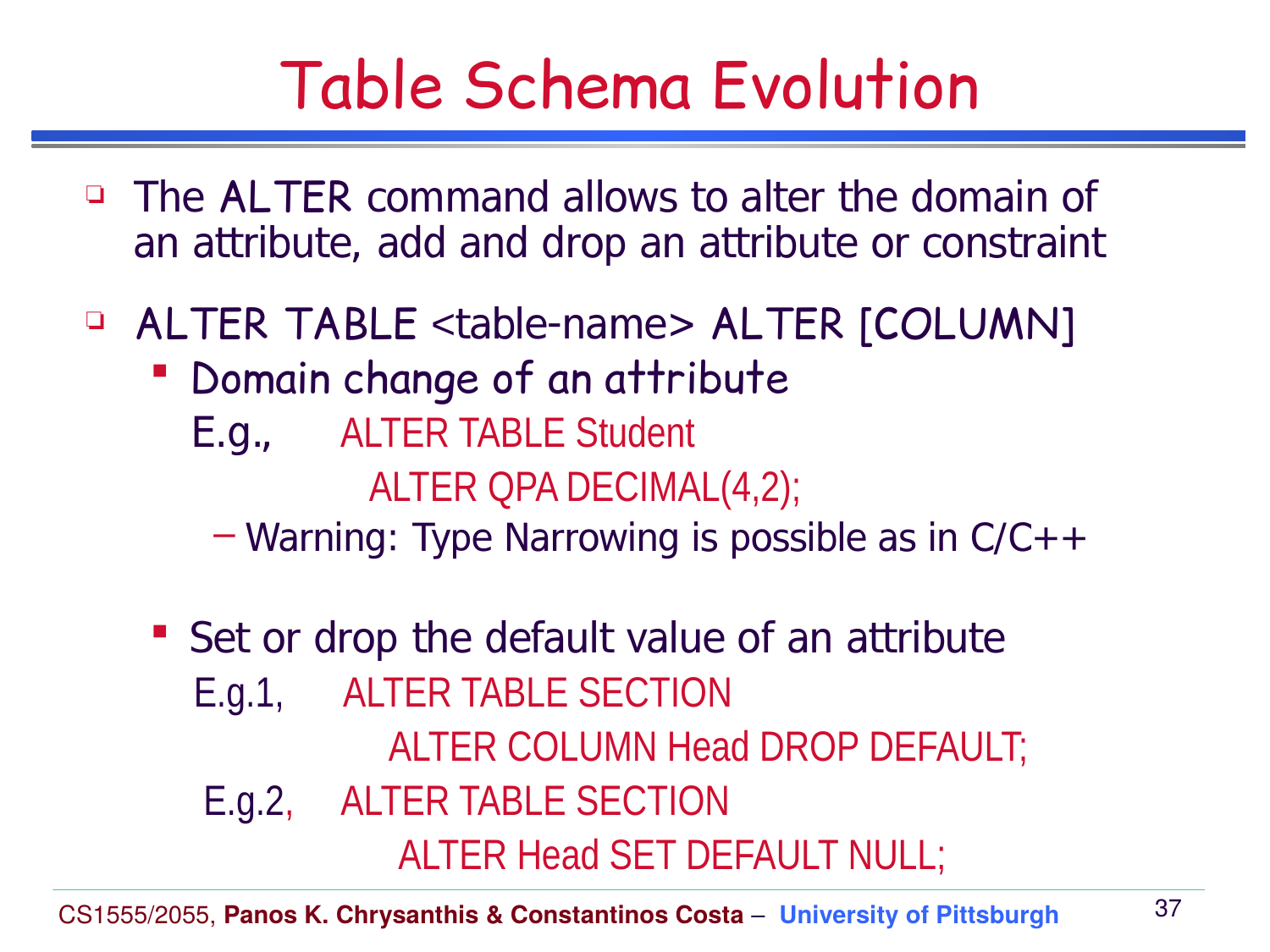

# Table Schema Evolution
The ALTER command allows to alter the domain of an attribute, add and drop an attribute or constraint

ALTER TABLE <table-name> ALTER [COLUMN]
Domain change of an attribute
        E.g.,     ALTER TABLE Student
                             ALTER QPA DECIMAL(4,2);
Warning: Type Narrowing is possible as in C/C++

Set or drop the default value of an attribute
           E.g.1,      ALTER TABLE SECTION
                               ALTER COLUMN Head DROP DEFAULT;
            E.g.2,     ALTER TABLE SECTION
                                ALTER Head SET DEFAULT NULL;